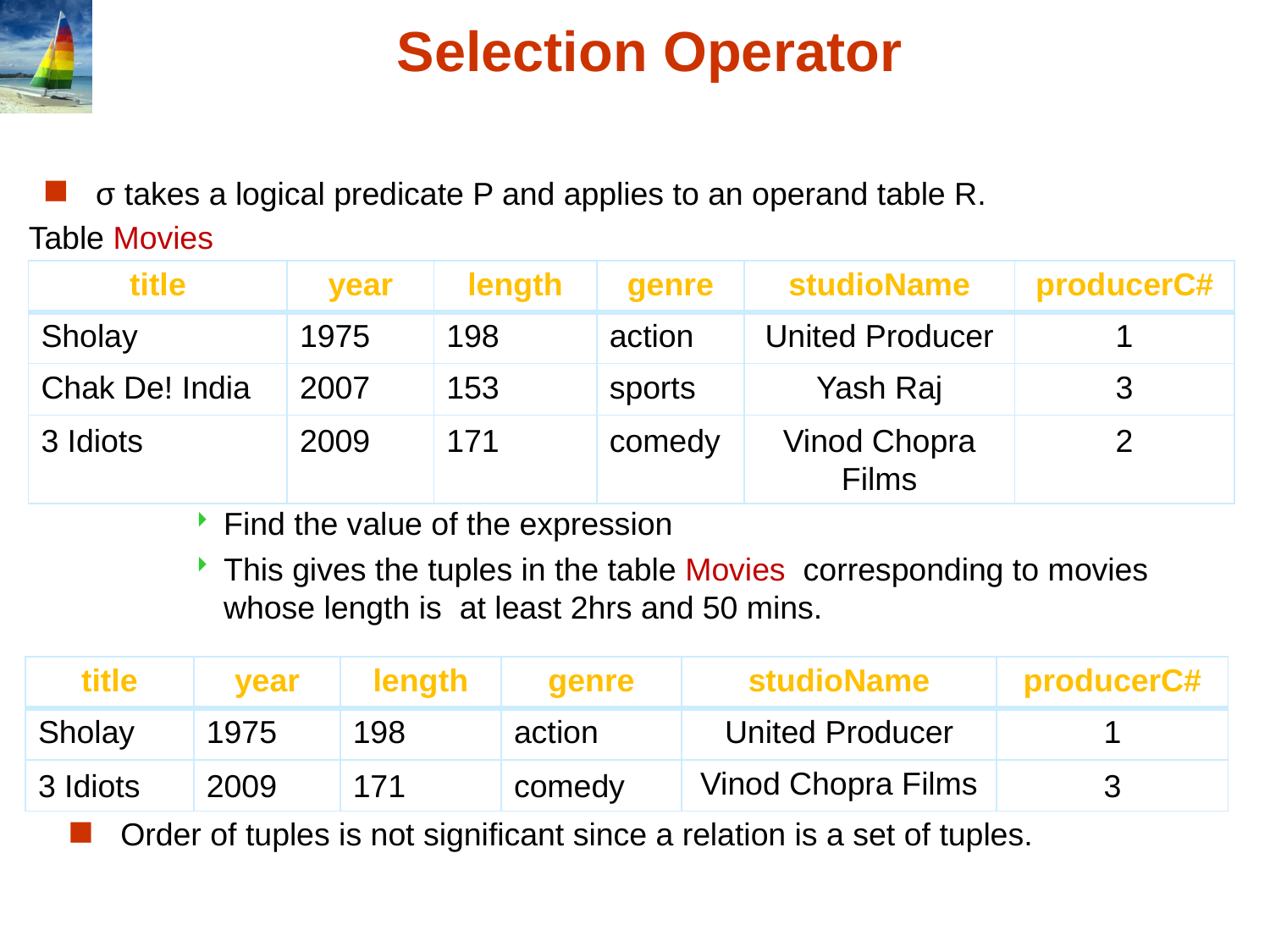

# Selection Operator

σ takes a logical predicate P and applies to an operand table R.
Table Movies
| title | year | length | genre | studioName | producerC# |
| --- | --- | --- | --- | --- | --- |
| Sholay | 1975 | 198 | action | United Producer | 1 |
| Chak De! India | 2007 | 153 | sports | Yash Raj | 3 |
| 3 Idiots | 2009 | 171 | comedy | Vinod Chopra Films | 2 |
Find the value of the expression
This gives the tuples in the table Movies  corresponding to movies whose length is  at least 2hrs and 50 mins.

Order of tuples is not significant since a relation is a set of tuples.

| title | year | length | genre | studioName | producerC# |
| --- | --- | --- | --- | --- | --- |
| Sholay | 1975 | 198 | action | United Producer | 1 |
| 3 Idiots | 2009 | 171 | comedy | Vinod Chopra Films | 3 |